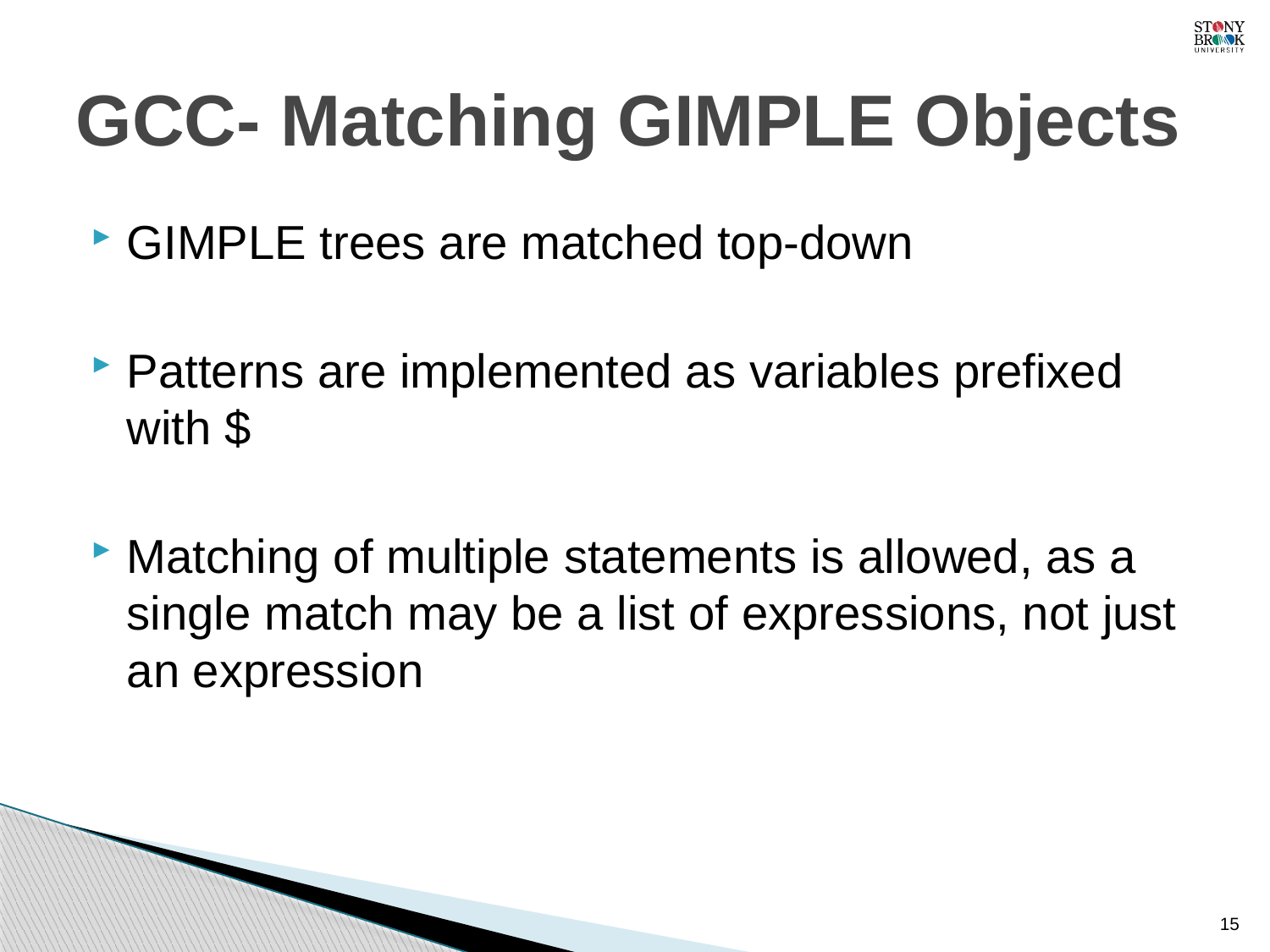

# GCC- Matching GIMPLE Objects
GIMPLE trees are matched top-down

Patterns are implemented as variables prefixed with $

Matching of multiple statements is allowed, as a single match may be a list of expressions, not just an expression

15